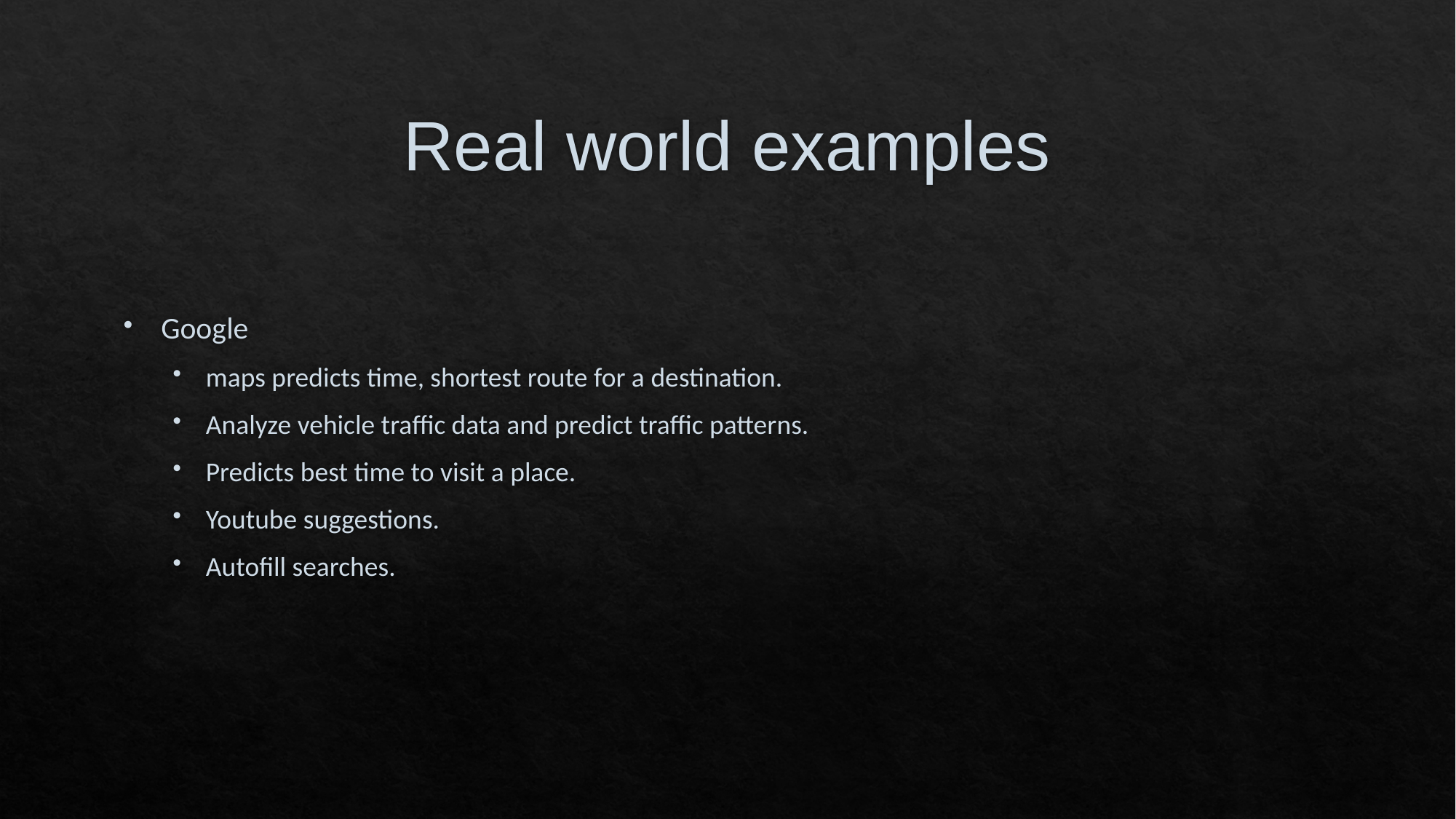

# Real world examples

Google
maps predicts time, shortest route for a destination.
Analyze vehicle traffic data and predict traffic patterns.
Predicts best time to visit a place.
Youtube suggestions.
Autofill searches.